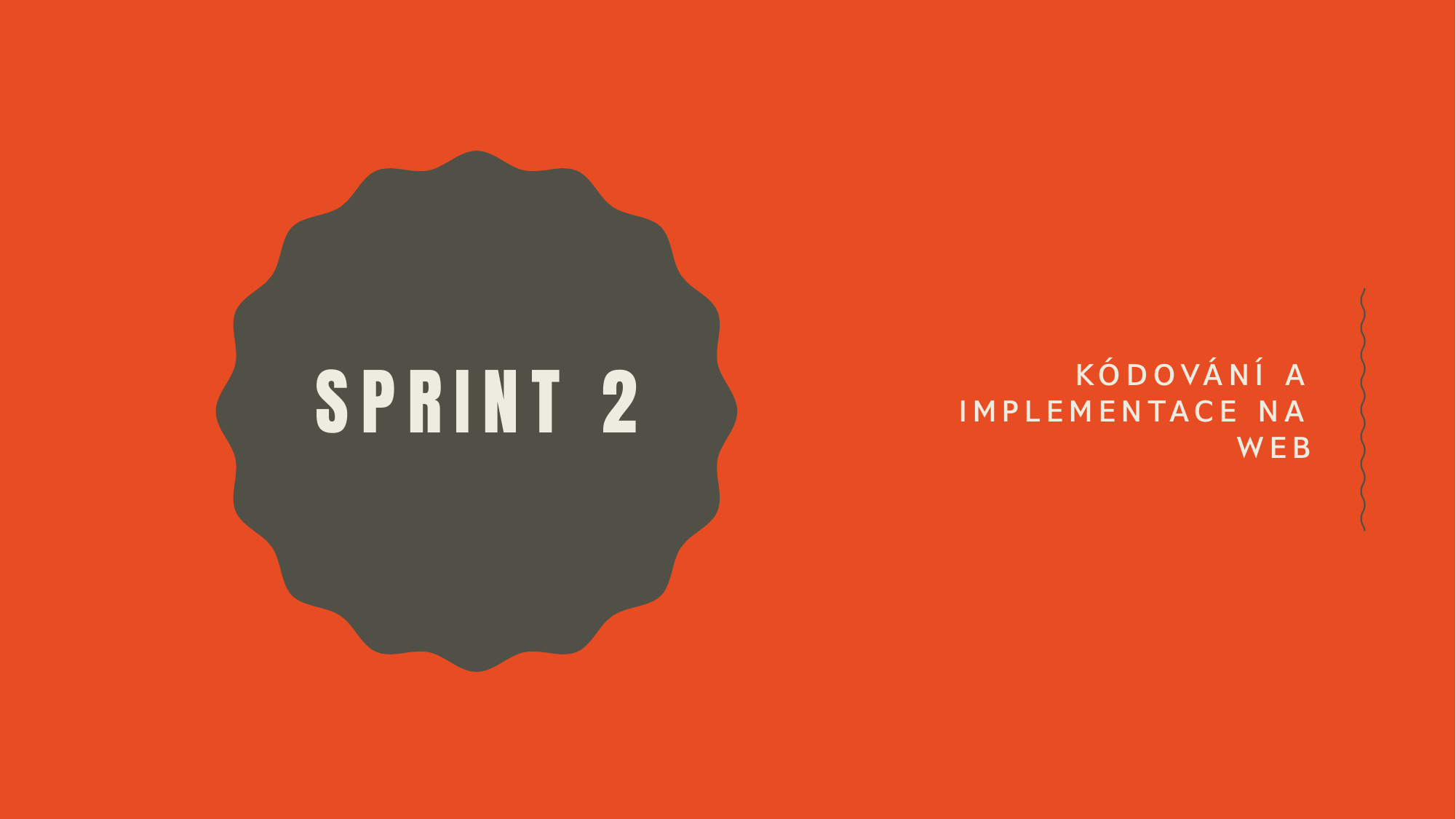

# SPRINT 2
KÓDOVÁNÍ A IMPLEMENTACE NA WEB